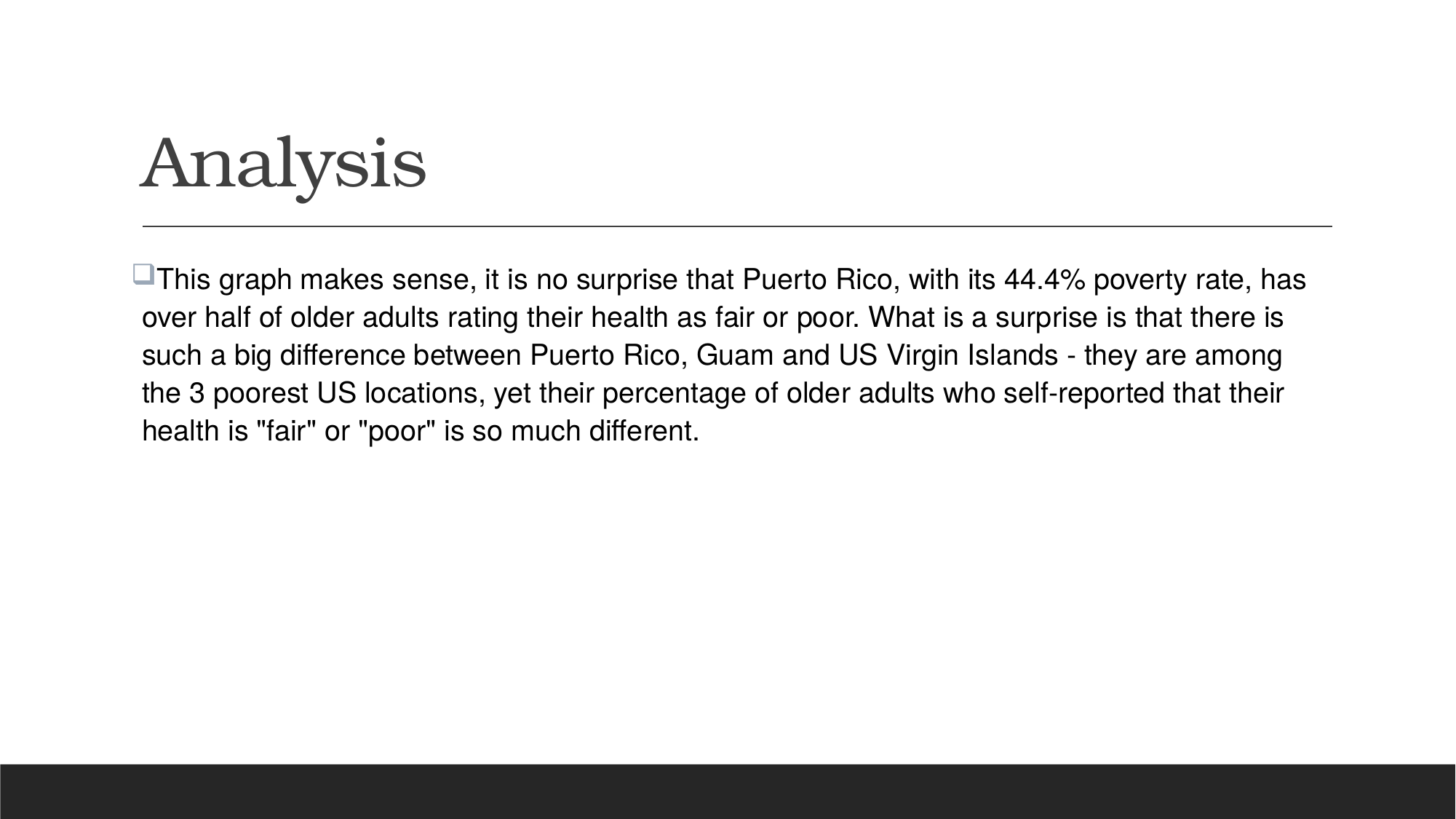

# Analysis
This graph makes sense, it is no surprise that Puerto Rico, with its 44.4% poverty rate, has over half of older adults rating their health as fair or poor. What is a surprise is that there is such a big difference between Puerto Rico, Guam and US Virgin Islands - they are among the 3 poorest US locations, yet their percentage of older adults who self-reported that their health is "fair" or "poor" is so much different.